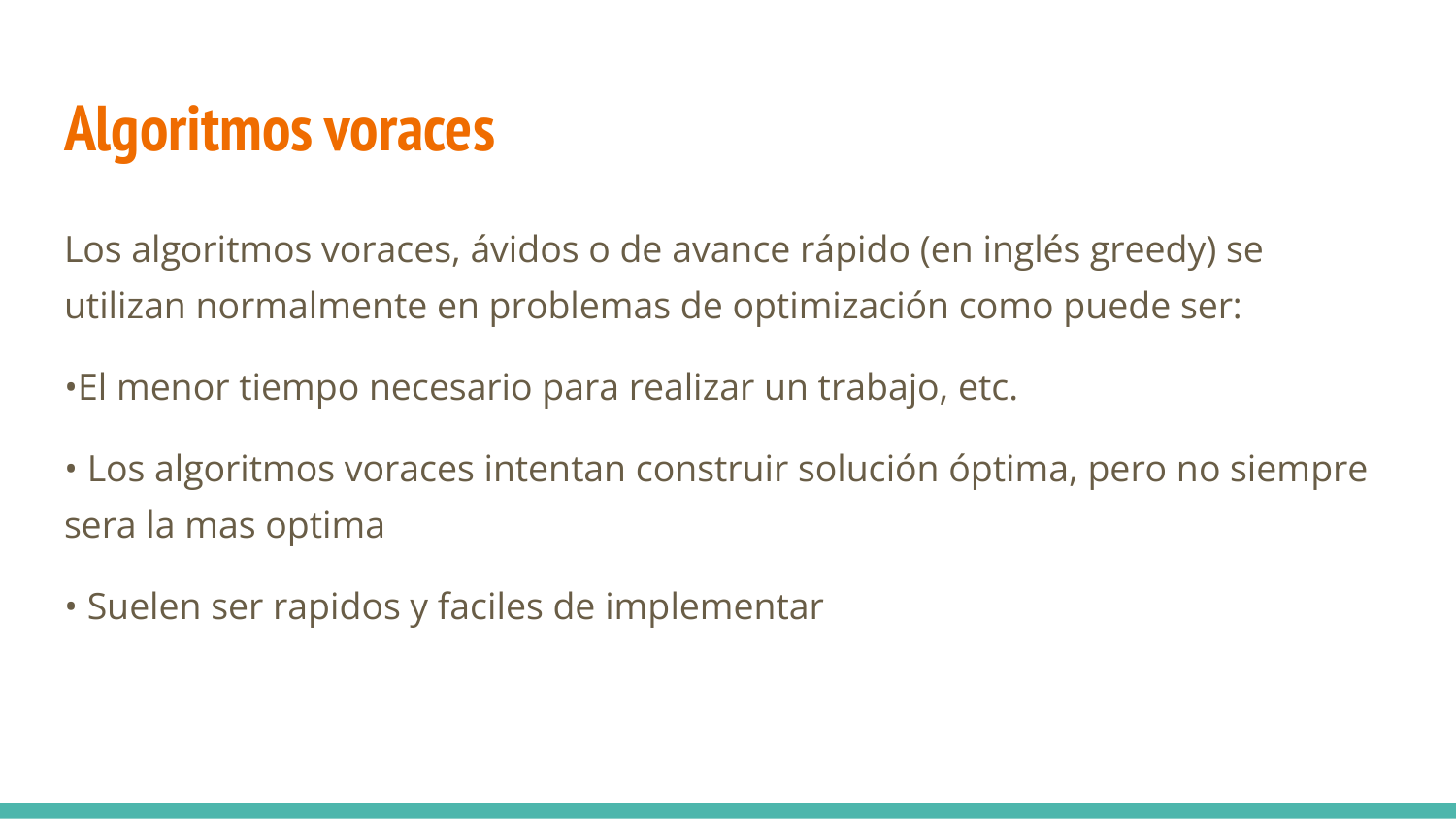

# Algoritmos voraces
Los algoritmos voraces, ávidos o de avance rápido (en inglés greedy) se utilizan normalmente en problemas de optimización como puede ser:
•El menor tiempo necesario para realizar un trabajo, etc.
• Los algoritmos voraces intentan construir solución óptima, pero no siempre sera la mas optima
• Suelen ser rapidos y faciles de implementar